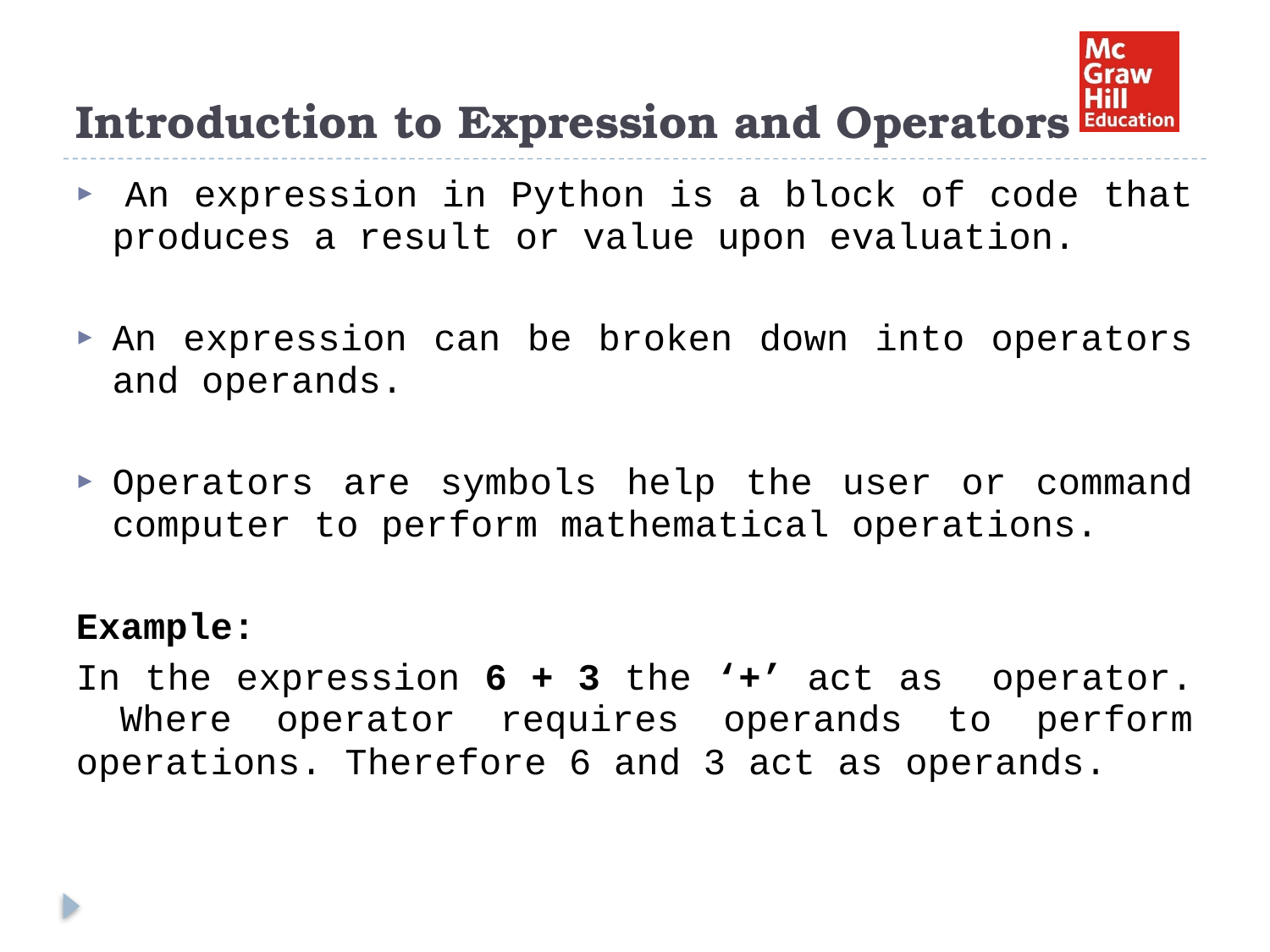

# Introduction to Expression and Operators
 An expression in Python is a block of code that produces a result or value upon evaluation.

An expression can be broken down into operators and operands.

Operators are symbols help the user or command computer to perform mathematical operations.

Example:
In the expression 6 + 3 the ‘+’ act as  operator.  Where operator requires operands to perform operations. Therefore 6 and 3 act as operands.